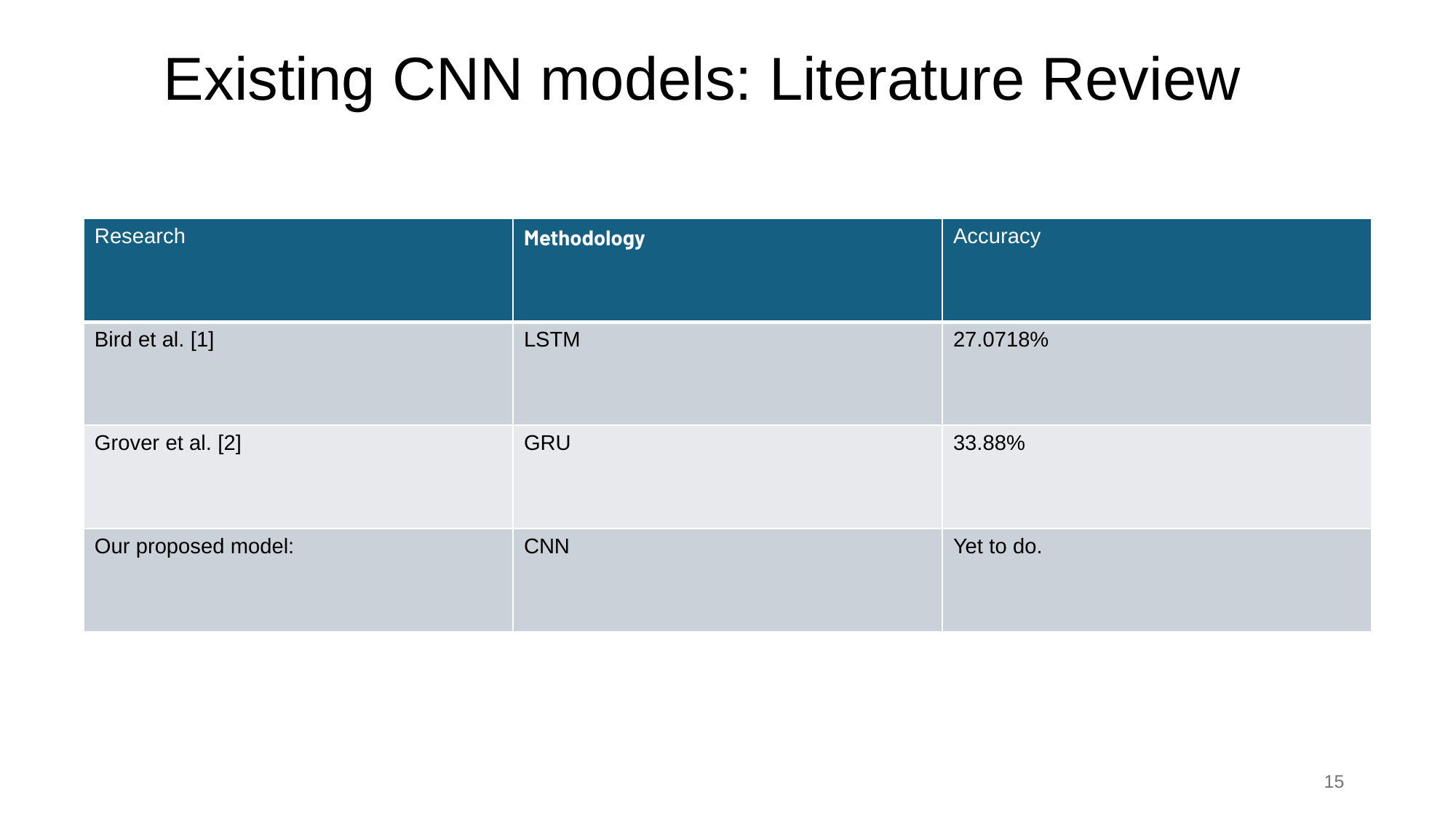

Existing CNN models: Literature Review

| Research | Methodology | Accuracy |
| --- | --- | --- |
| Bird et al. [1] | LSTM | 27.0718% |
| Grover et al. [2] | GRU | 33.88% |
| Our proposed model: | CNN | Yet to do. |
15